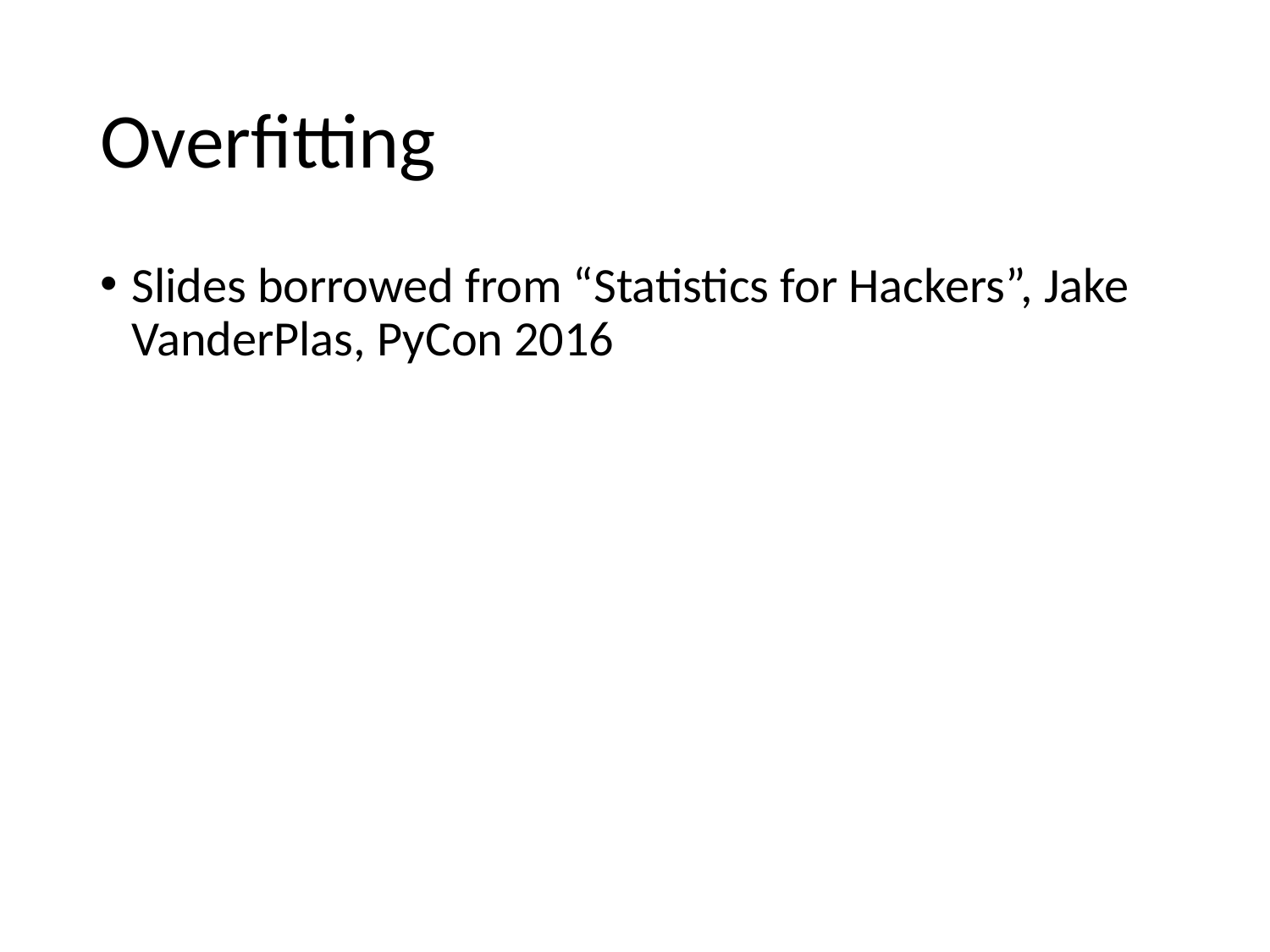

# Overfitting
Slides borrowed from “Statistics for Hackers”, Jake VanderPlas, PyCon 2016